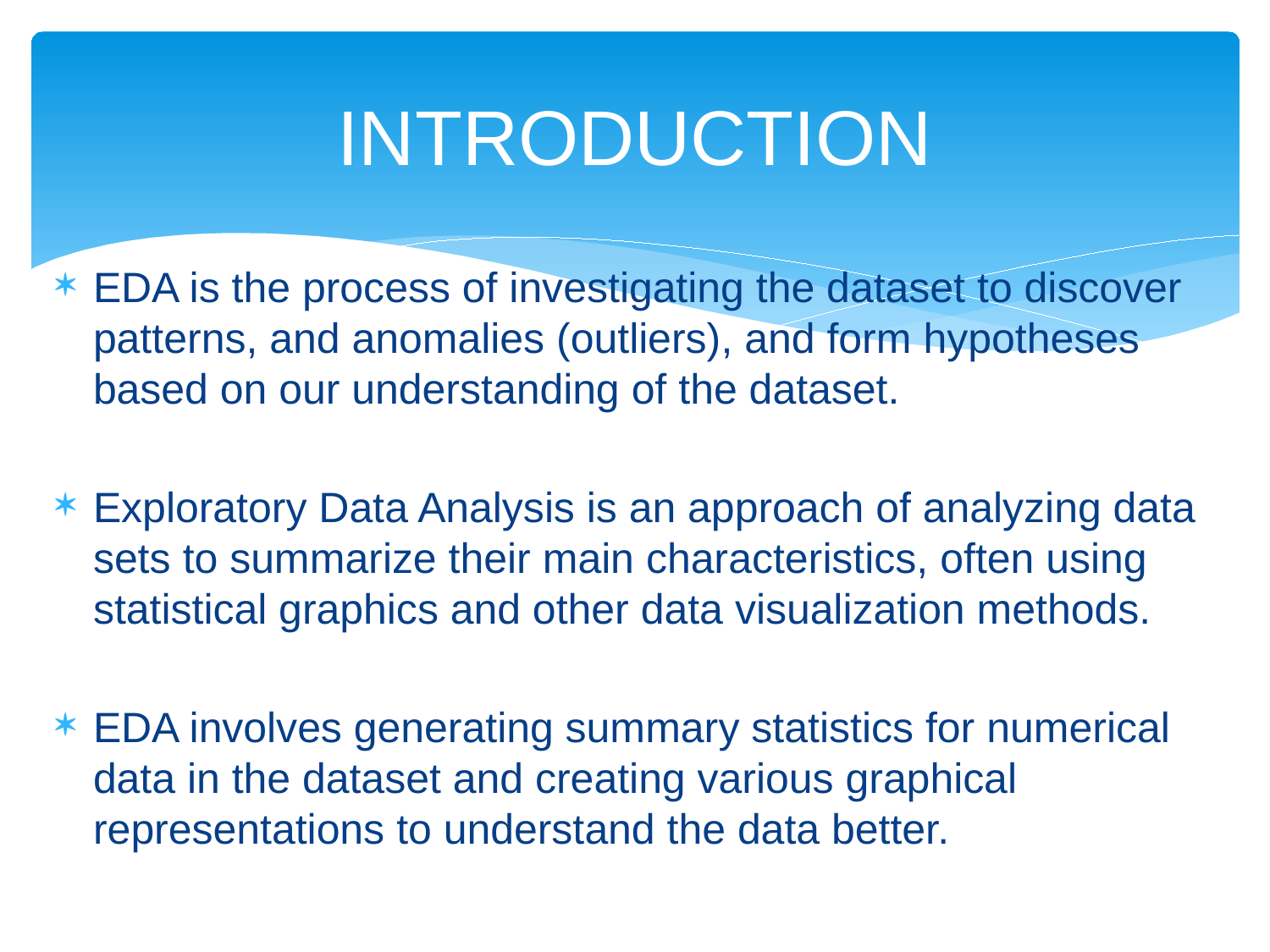

# INTRODUCTION
EDA is the process of investigating the dataset to discover patterns, and anomalies (outliers), and form hypotheses based on our understanding of the dataset.

Exploratory Data Analysis is an approach of analyzing data sets to summarize their main characteristics, often using statistical graphics and other data visualization methods.

EDA involves generating summary statistics for numerical data in the dataset and creating various graphical representations to understand the data better.